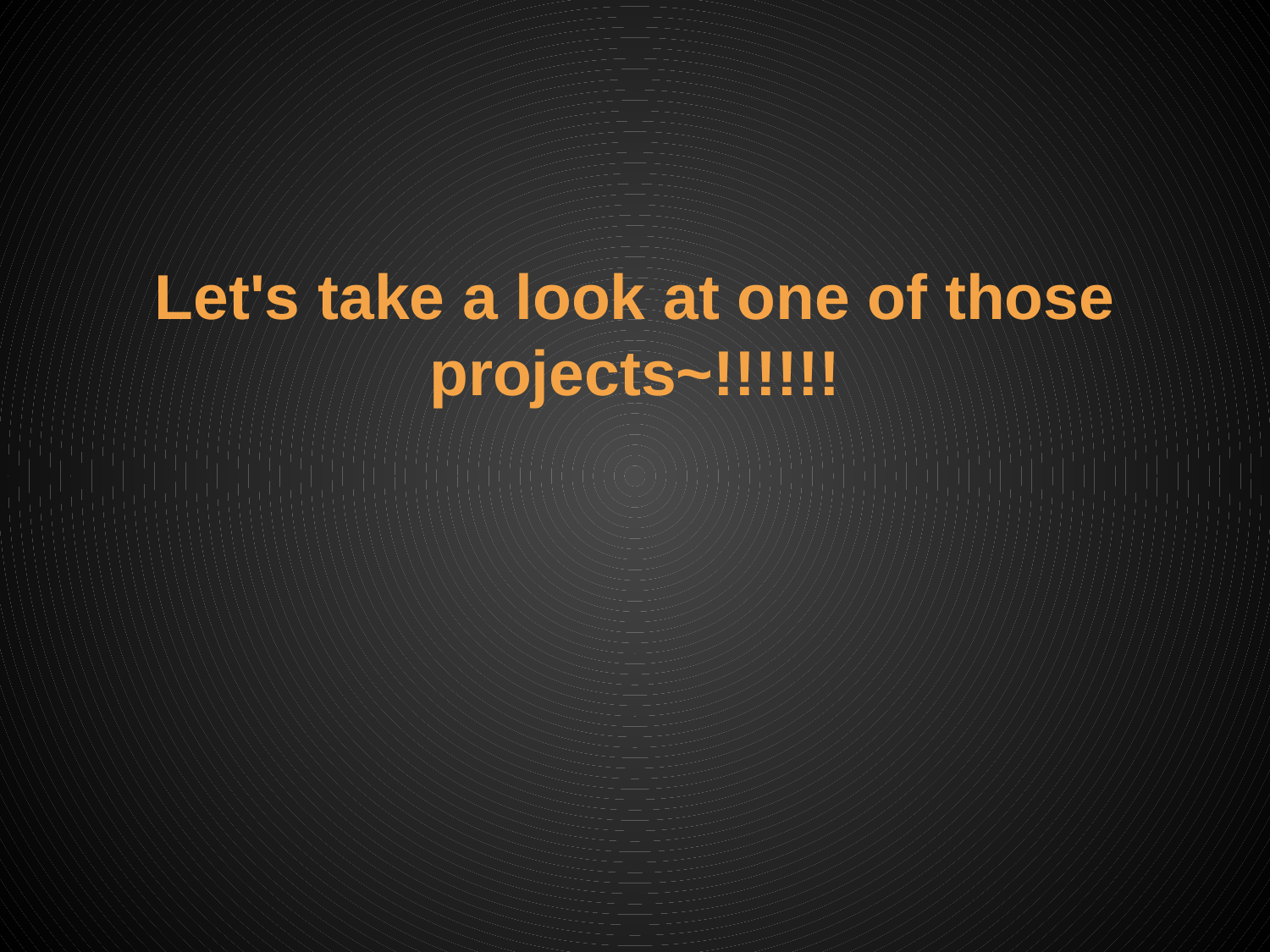

# Let's take a look at one of those projects~!!!!!!